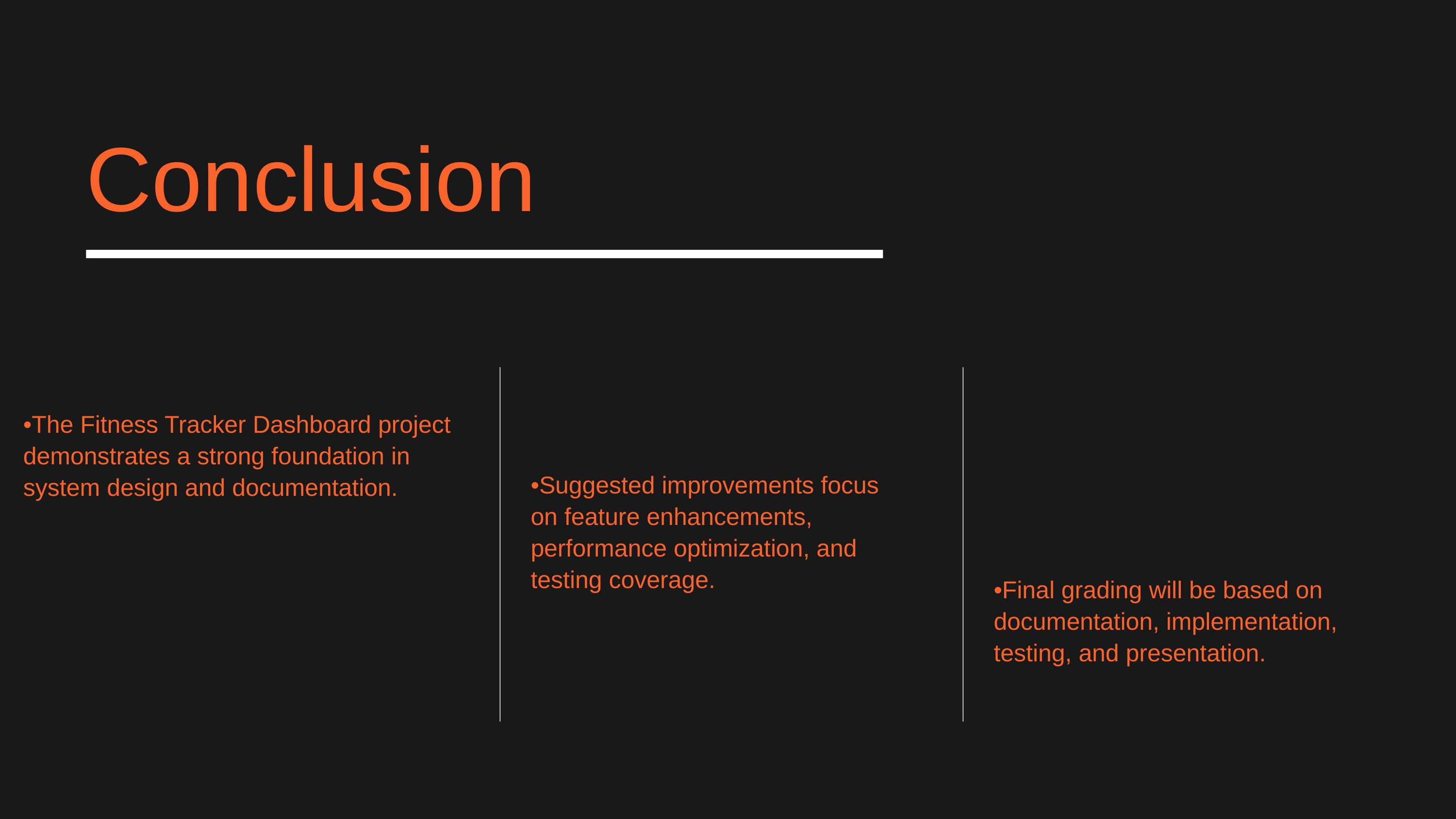

Conclusion

•The Fitness Tracker Dashboard project demonstrates a strong foundation in system design and documentation.

•Suggested improvements focus on feature enhancements, performance optimization, and testing coverage.

•Final grading will be based on documentation, implementation, testing, and presentation.